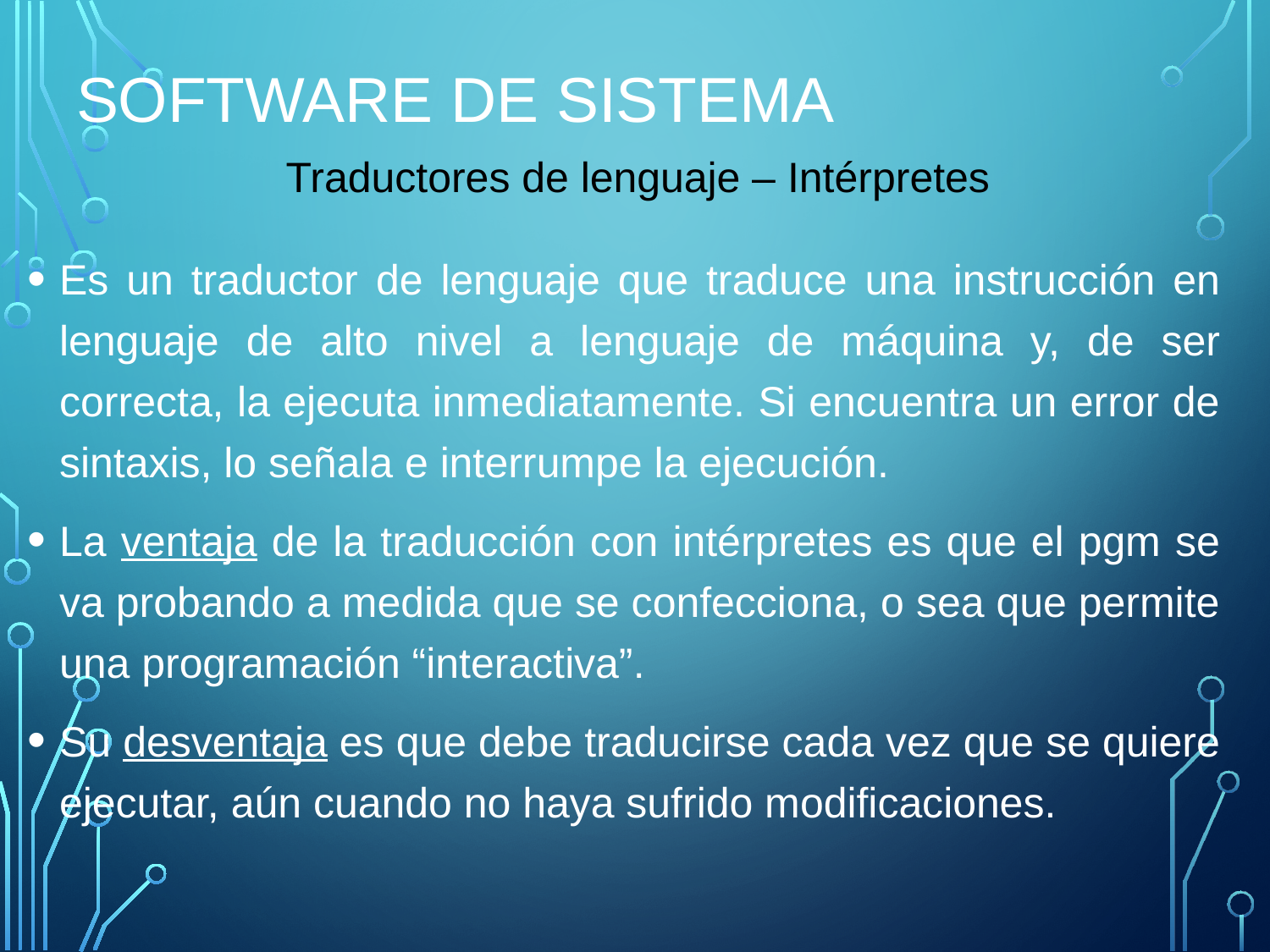

# Software de Sistema
Traductores de lenguaje – Intérpretes
Es un traductor de lenguaje que traduce una instrucción en lenguaje de alto nivel a lenguaje de máquina y, de ser correcta, la ejecuta inmediatamente. Si encuentra un error de sintaxis, lo señala e interrumpe la ejecución.
La ventaja de la traducción con intérpretes es que el pgm se va probando a medida que se confecciona, o sea que permite una programación “interactiva”.
Su desventaja es que debe traducirse cada vez que se quiere ejecutar, aún cuando no haya sufrido modificaciones.